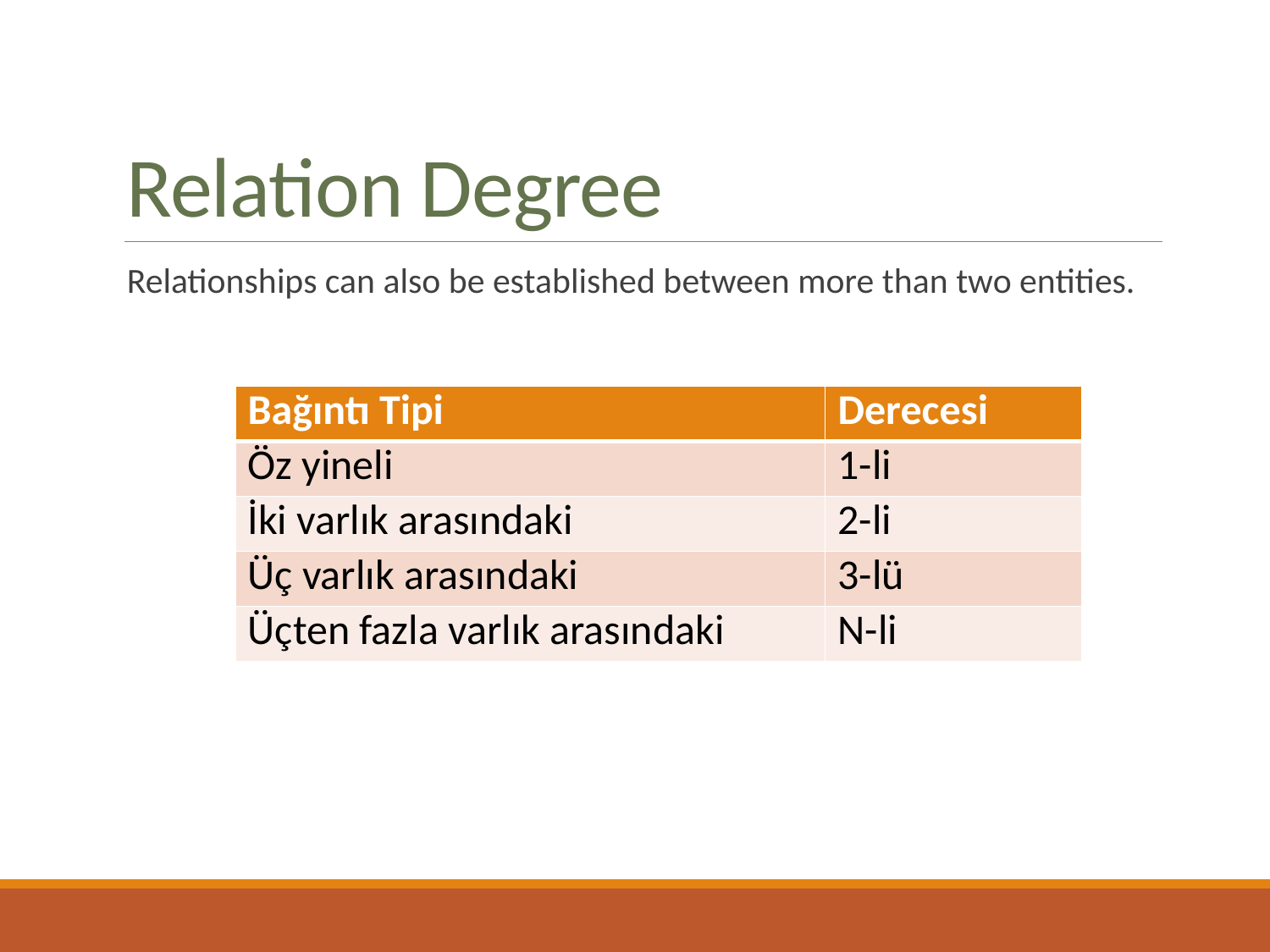

# Relation Degree
Relationships can also be established between more than two entities.
| Bağıntı Tipi | Derecesi |
| --- | --- |
| Öz yineli | 1-li |
| İki varlık arasındaki | 2-li |
| Üç varlık arasındaki | 3-lü |
| Üçten fazla varlık arasındaki | N-li |